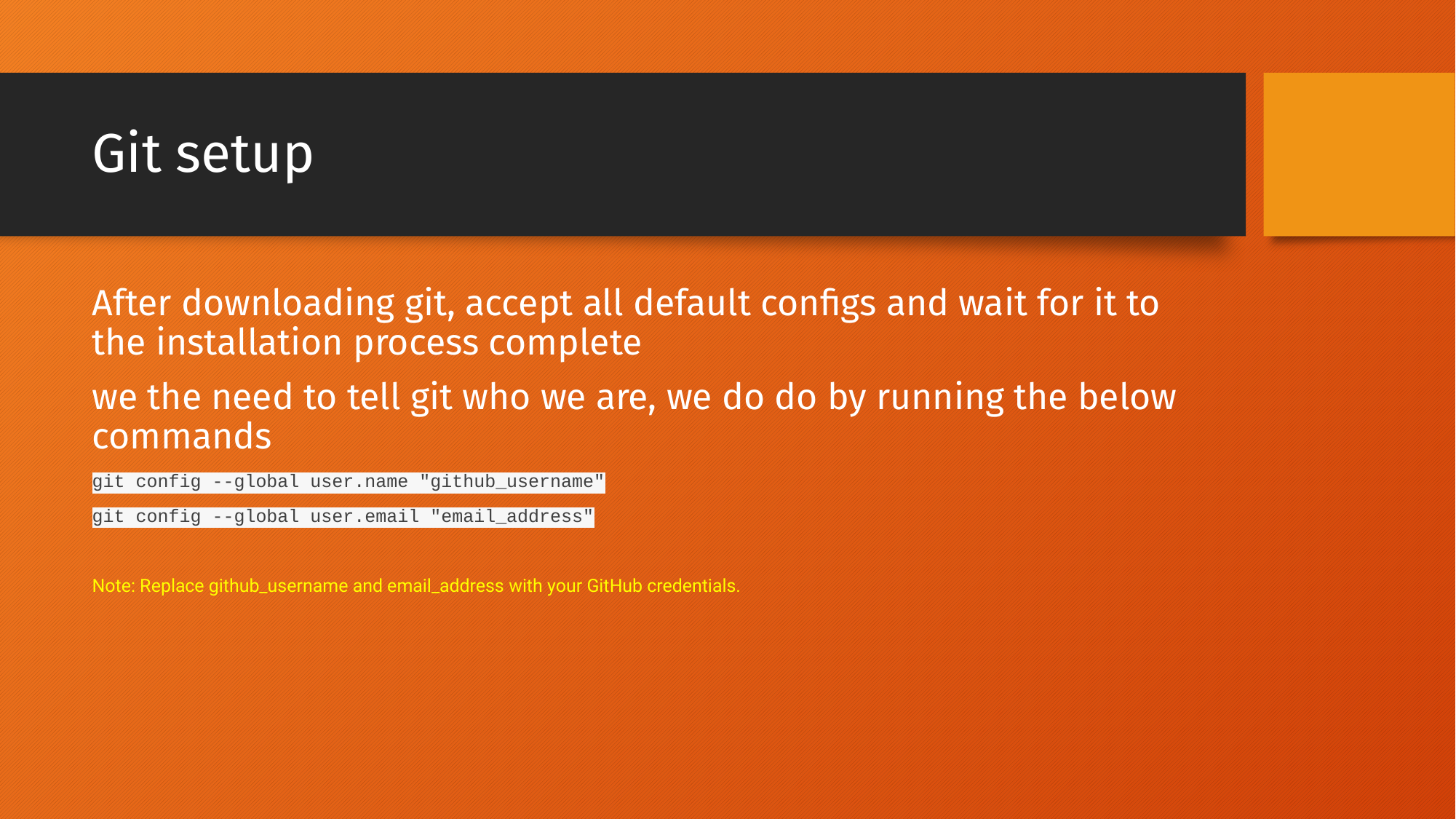

# Git setup
After downloading git, accept all default configs and wait for it to the installation process complete
we the need to tell git who we are, we do do by running the below commands
git config --global user.name "github_username"
git config --global user.email "email_address"

Note: Replace github_username and email_address with your GitHub credentials.